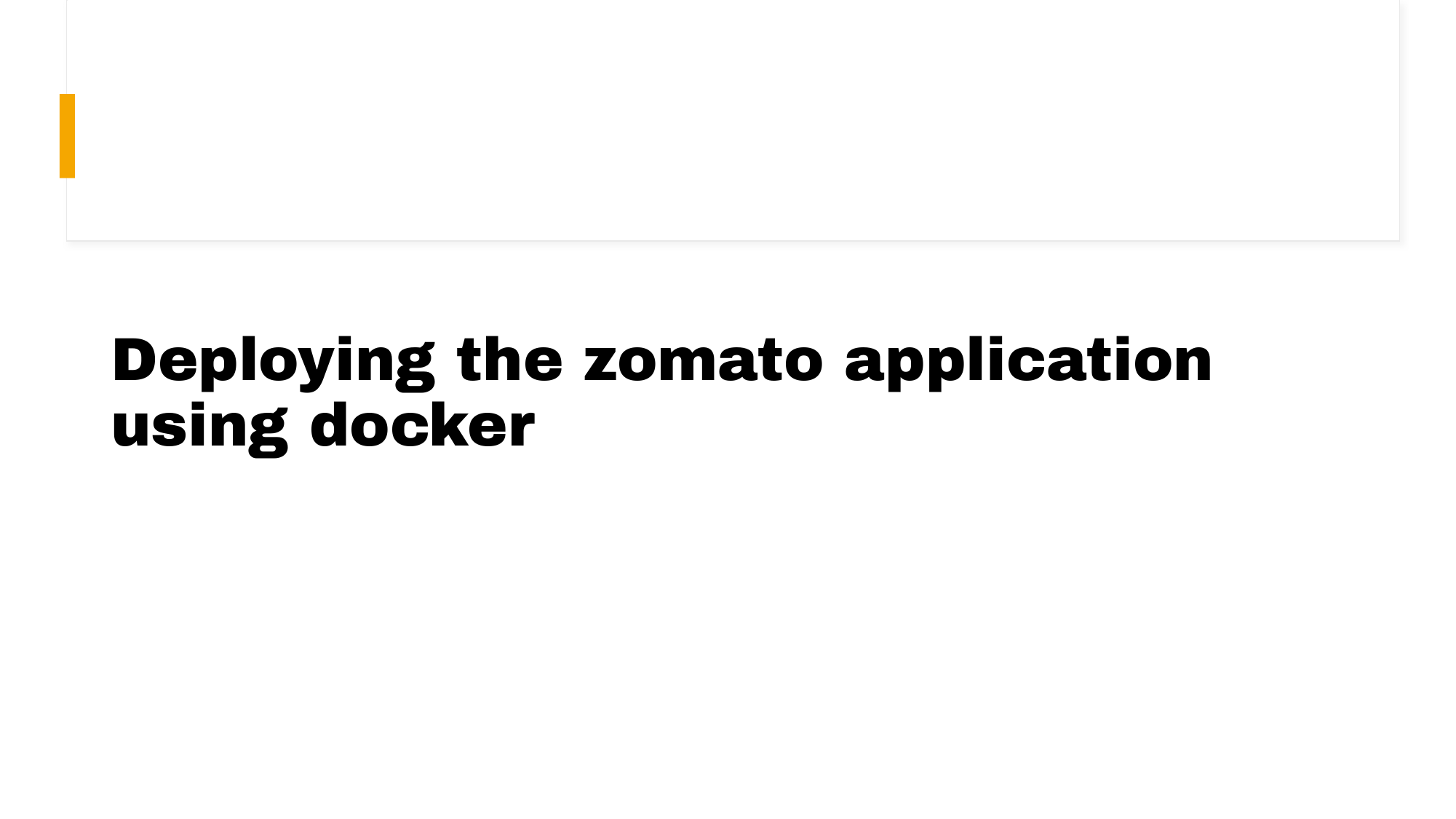

# Deploying the zomato application using docker